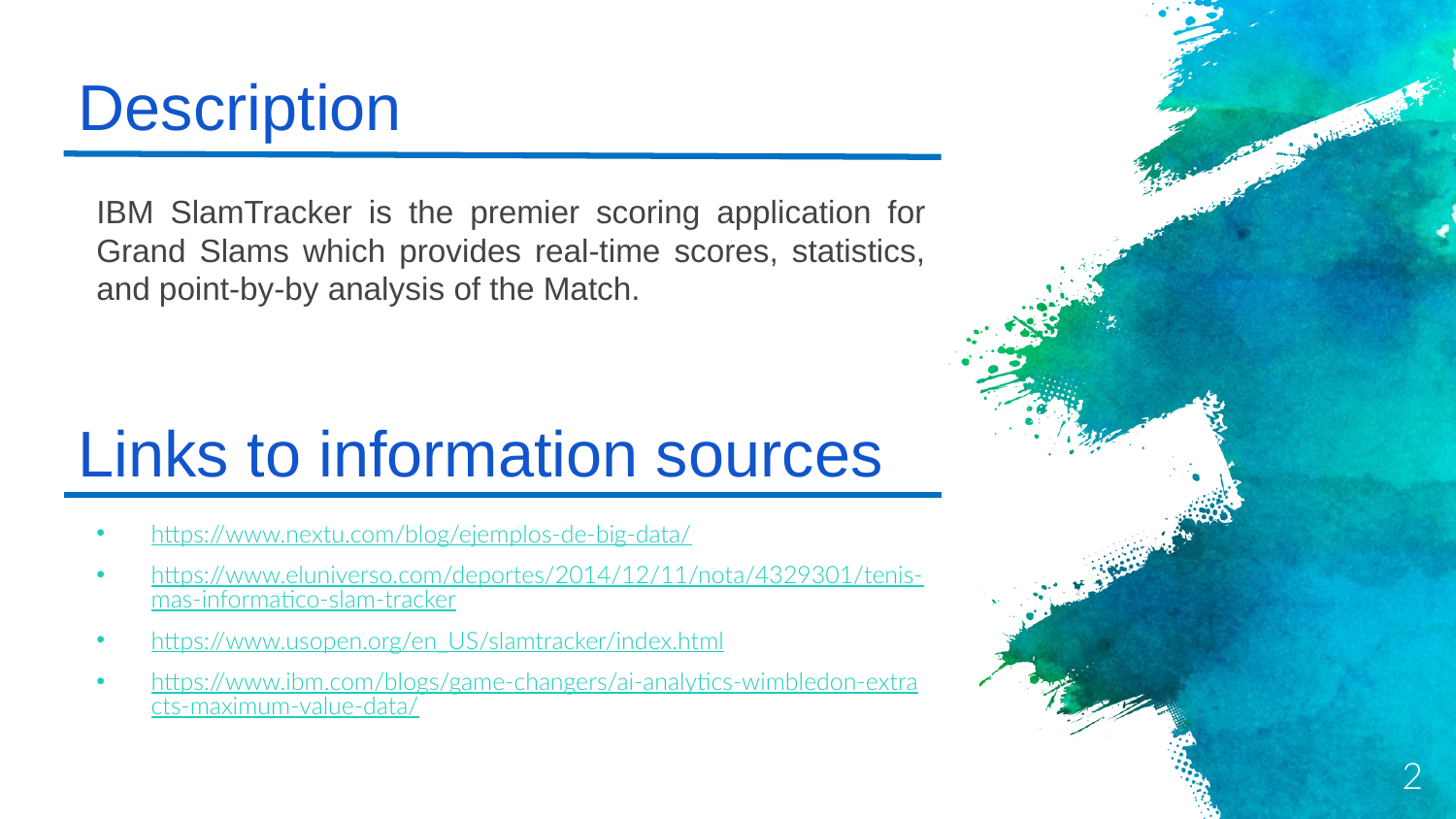

# Description
IBM SlamTracker is the premier scoring application for Grand Slams which provides real-time scores, statistics, and point-by-by analysis of the Match.
Links to information sources
https://www.nextu.com/blog/ejemplos-de-big-data/
https://www.eluniverso.com/deportes/2014/12/11/nota/4329301/tenis-mas-informatico-slam-tracker
https://www.usopen.org/en_US/slamtracker/index.html
https://www.ibm.com/blogs/game-changers/ai-analytics-wimbledon-extracts-maximum-value-data/
2